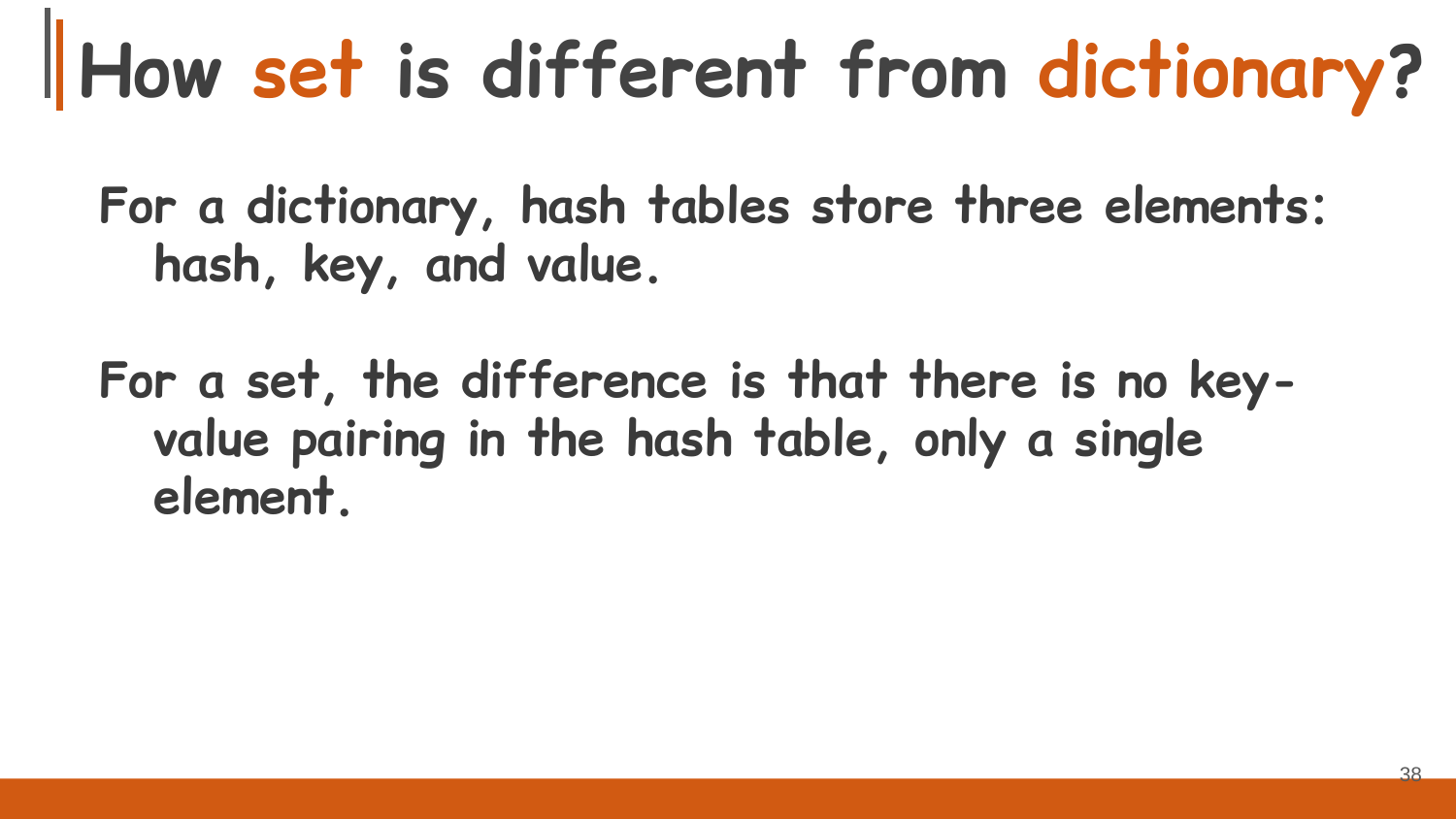

# How set is different from dictionary?
For a dictionary, hash tables store three elements: hash, key, and value.

For a set, the difference is that there is no key-value pairing in the hash table, only a single element.

38